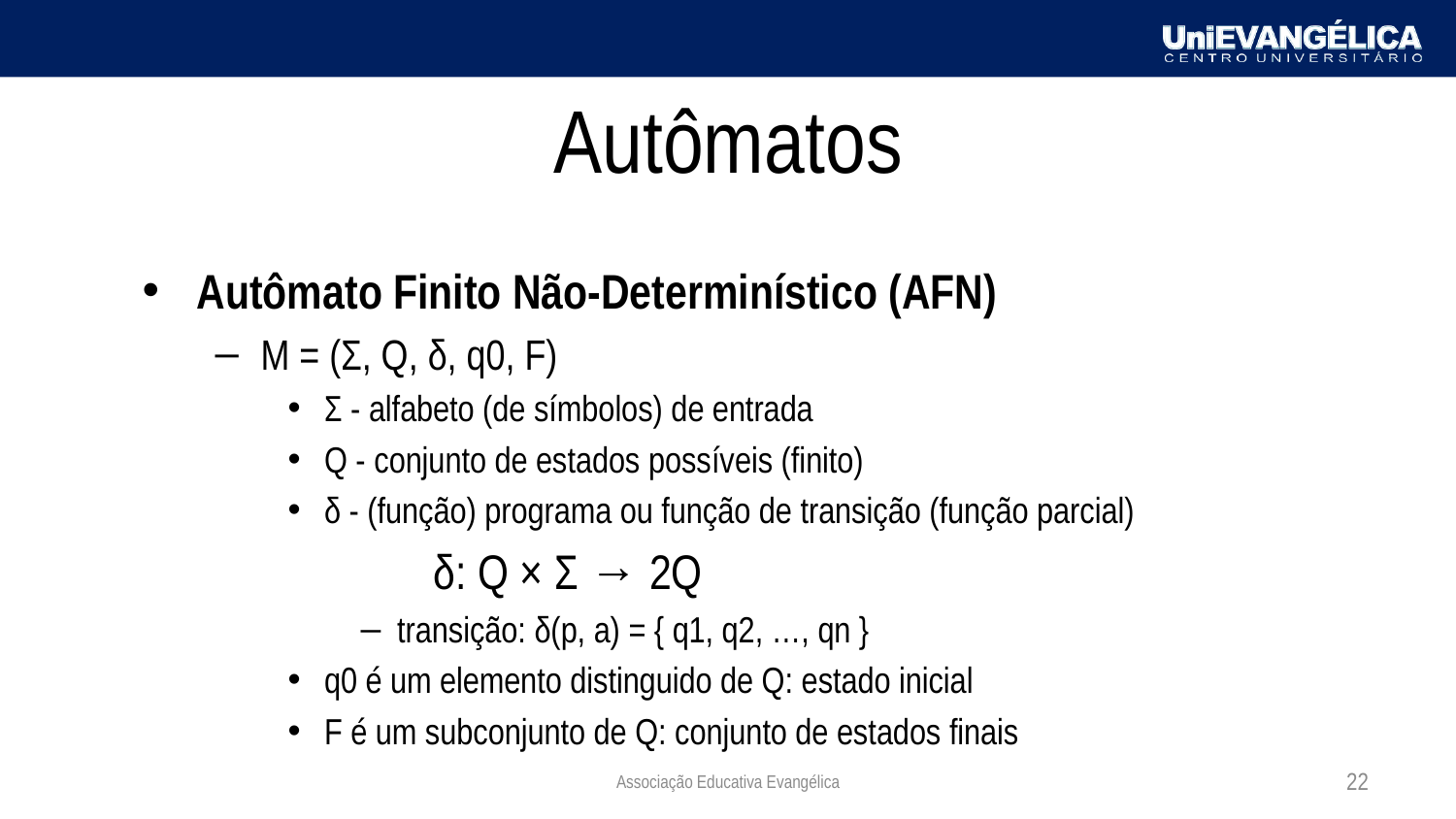

# Autômatos
Autômato Finito Não-Determinístico (AFN)
M = (Σ, Q, δ, q0, F)
Σ - alfabeto (de símbolos) de entrada
Q - conjunto de estados possíveis (finito)
δ - (função) programa ou função de transição (função parcial)
		δ: Q × Σ → 2Q
transição: δ(p, a) = { q1, q2, …, qn }
q0 é um elemento distinguido de Q: estado inicial
F é um subconjunto de Q: conjunto de estados finais
Associação Educativa Evangélica
22